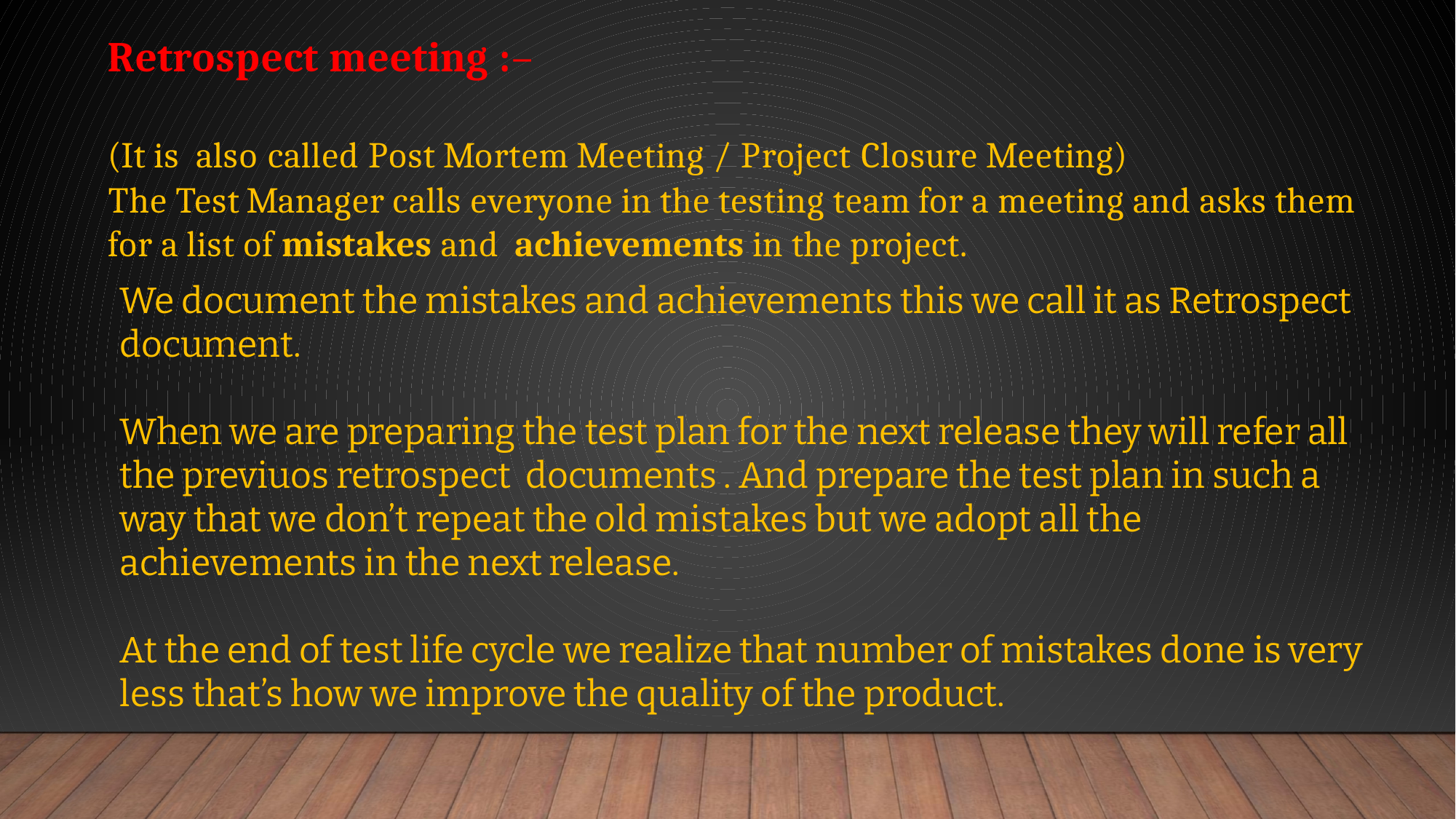

Retrospect meeting :–

(It is  also called Post Mortem Meeting / Project Closure Meeting)
The Test Manager calls everyone in the testing team for a meeting and asks them for a list of mistakes and  achievements in the project.
We document the mistakes and achievements this we call it as Retrospect document.

When we are preparing the test plan for the next release they will refer all the previuos retrospect  documents . And prepare the test plan in such a way that we don’t repeat the old mistakes but we adopt all the achievements in the next release.

At the end of test life cycle we realize that number of mistakes done is very less that’s how we improve the quality of the product.